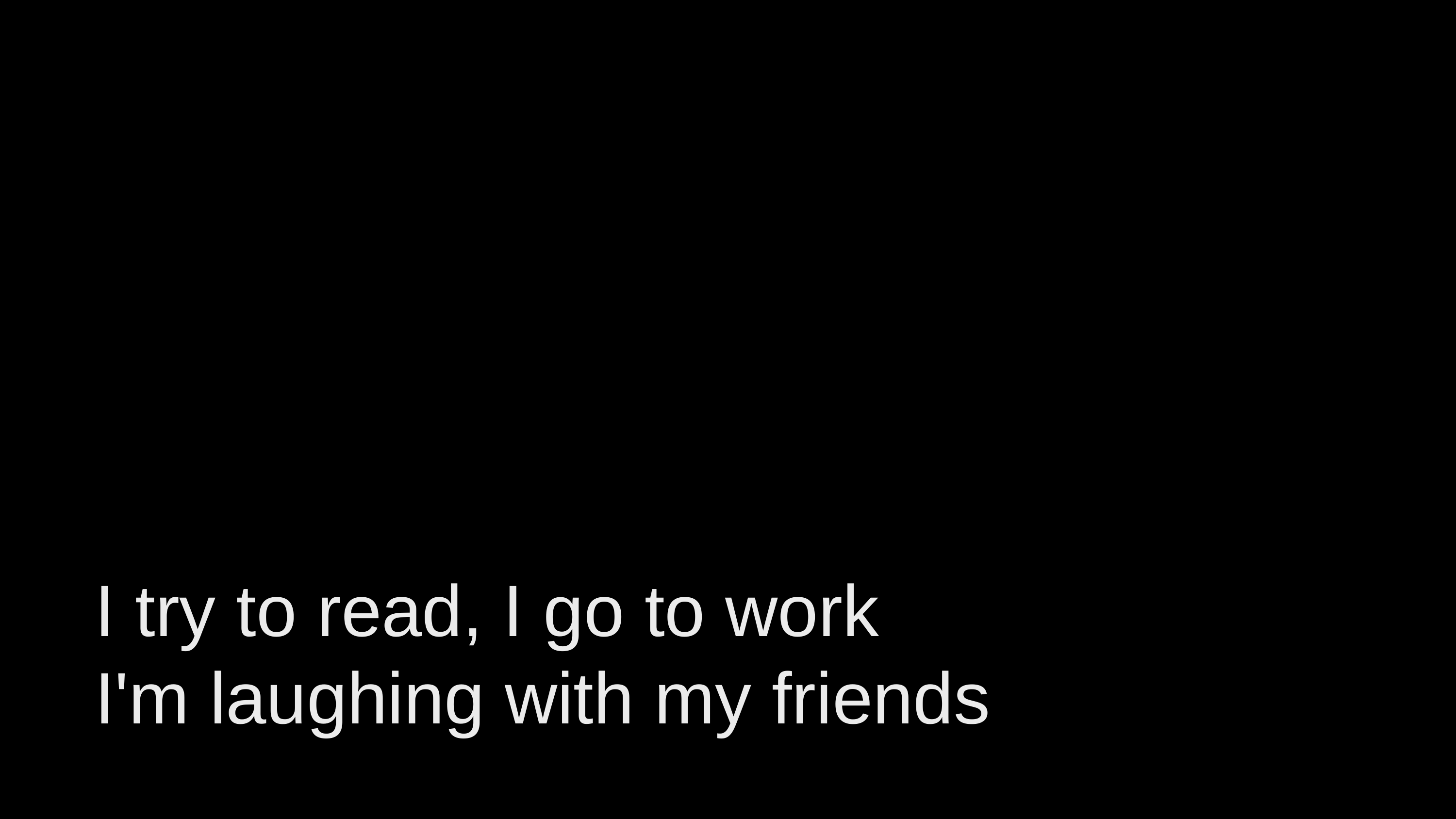

I try to read, I go to work
I'm laughing with my friends